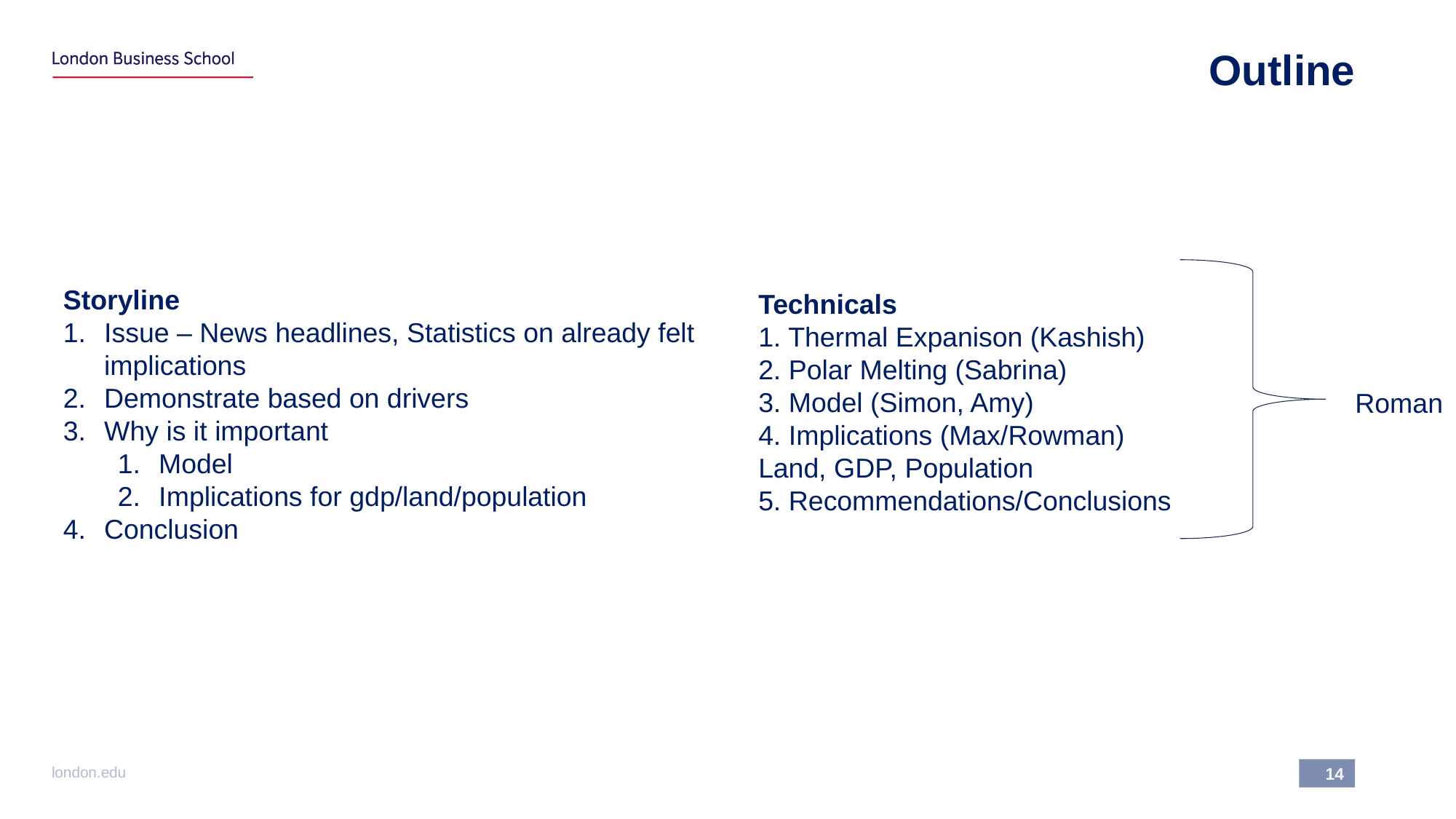

# Outline

Storyline
Issue – News headlines, Statistics on already felt implications
Demonstrate based on drivers
Why is it important
Model
Implications for gdp/land/population
Conclusion

Technicals
1. Thermal Expanison (Kashish)
2. Polar Melting (Sabrina)
3. Model (Simon, Amy)
4. Implications (Max/Rowman)
Land, GDP, Population
5. Recommendations/Conclusions
Roman